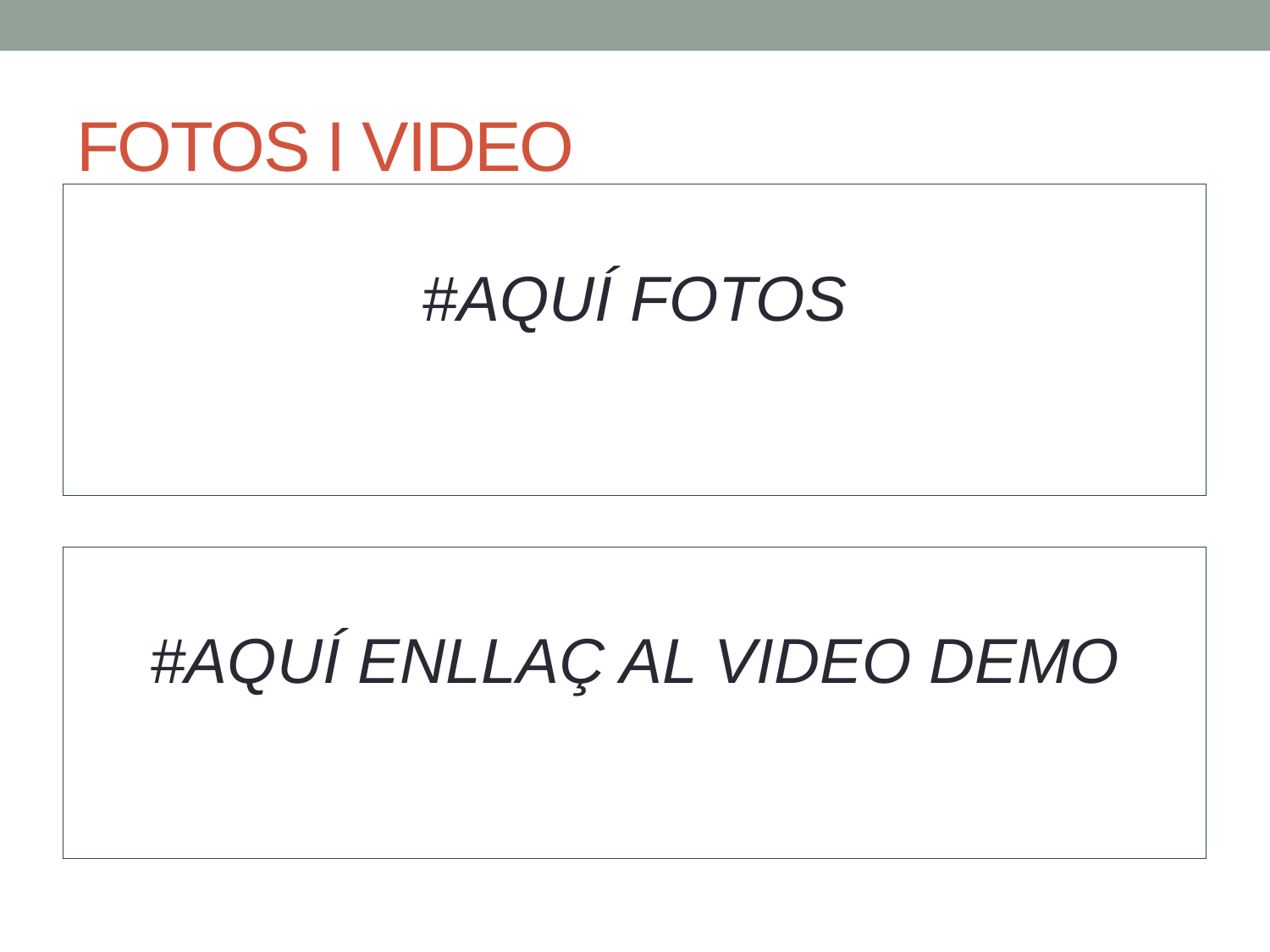

# FOTOS I VIDEO
#AQUÍ FOTOS

#AQUÍ ENLLAÇ AL VIDEO DEMO